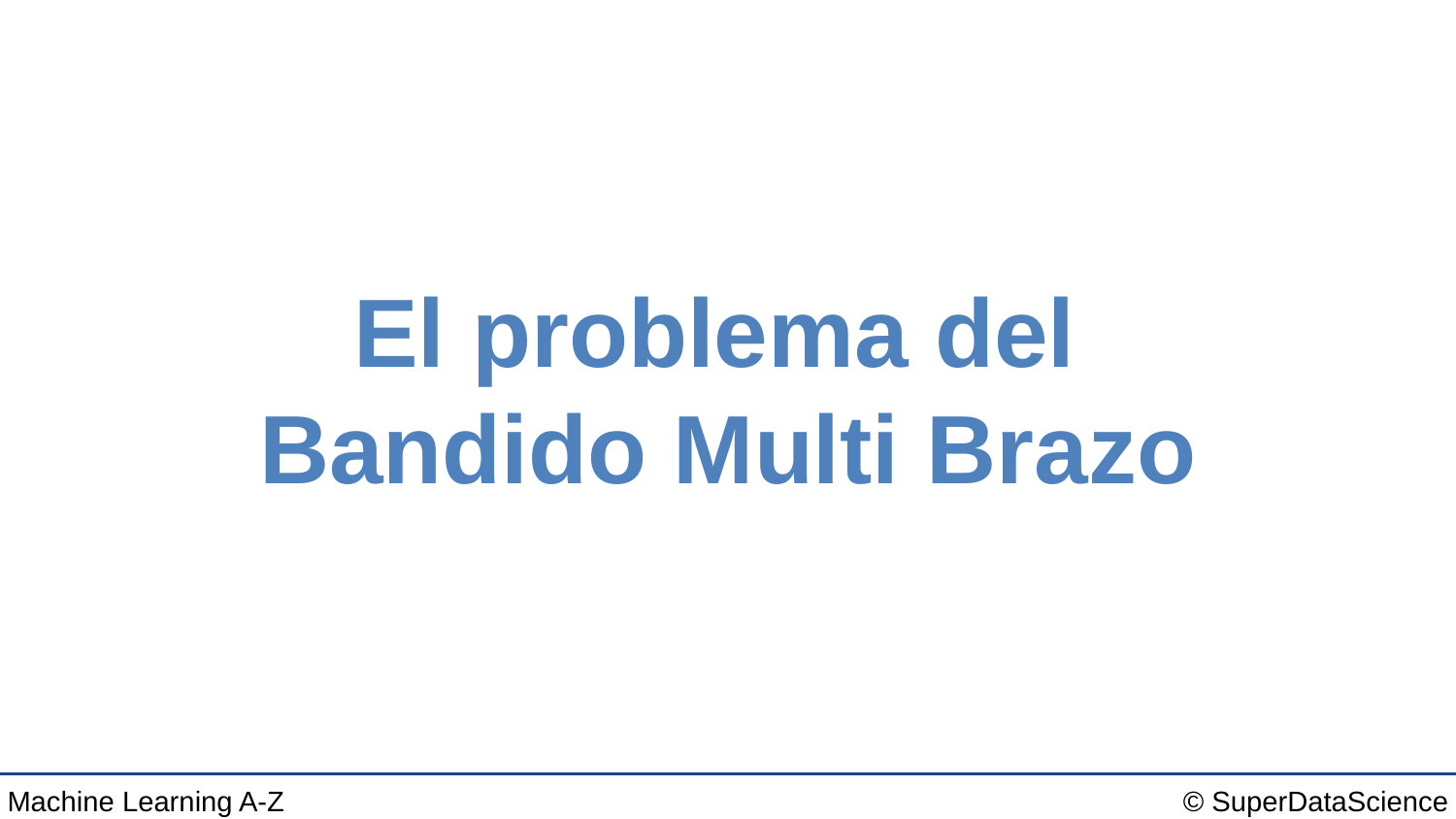

# El problema del
Bandido Multi Brazo